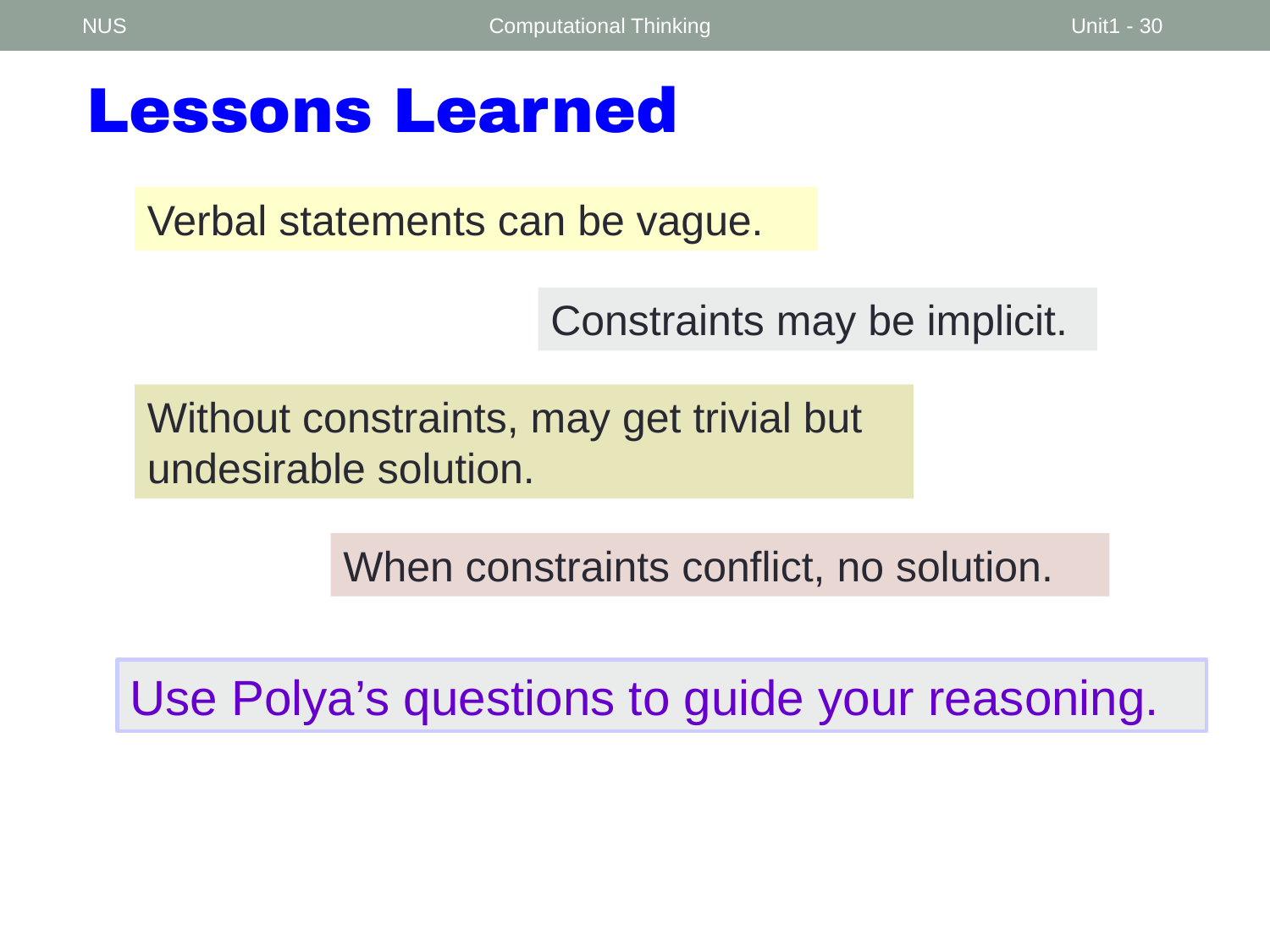

NUS
Computational Thinking
Unit1 - 30
Lessons Learned
Verbal statements can be vague.
Constraints may be implicit.
Without constraints, may get trivial but undesirable solution.
When constraints conflict, no solution.
Use Polya’s questions to guide your reasoning.